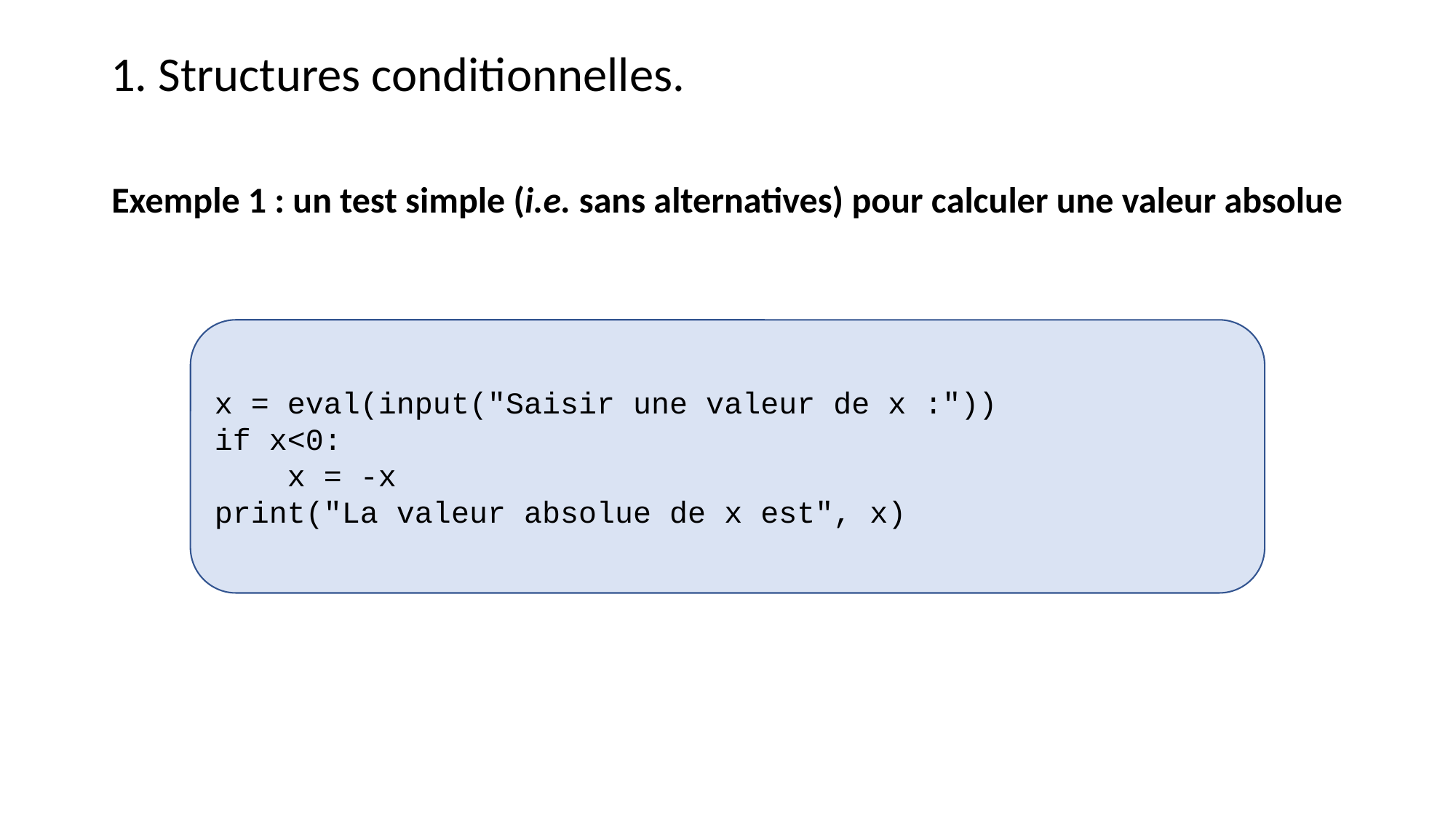

1. Structures conditionnelles.
Exemple 1 : un test simple (i.e. sans alternatives) pour calculer une valeur absolue
x = eval(input("Saisir une valeur de x :"))
if x<0:
    x = -x
print("La valeur absolue de x est", x)